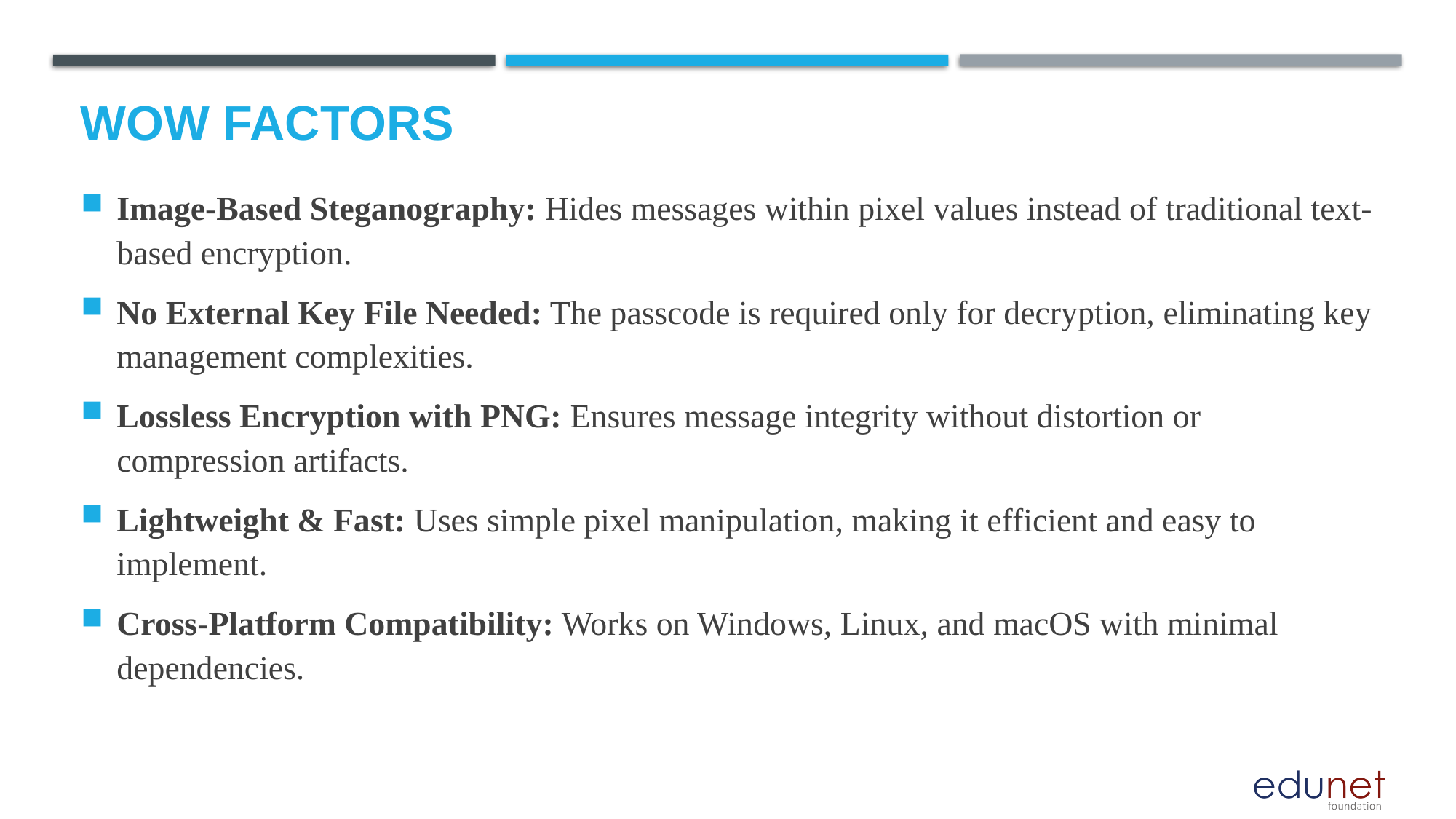

# Wow factors
Image-Based Steganography: Hides messages within pixel values instead of traditional text-based encryption.
No External Key File Needed: The passcode is required only for decryption, eliminating key management complexities.
Lossless Encryption with PNG: Ensures message integrity without distortion or compression artifacts.
Lightweight & Fast: Uses simple pixel manipulation, making it efficient and easy to implement.
Cross-Platform Compatibility: Works on Windows, Linux, and macOS with minimal dependencies.